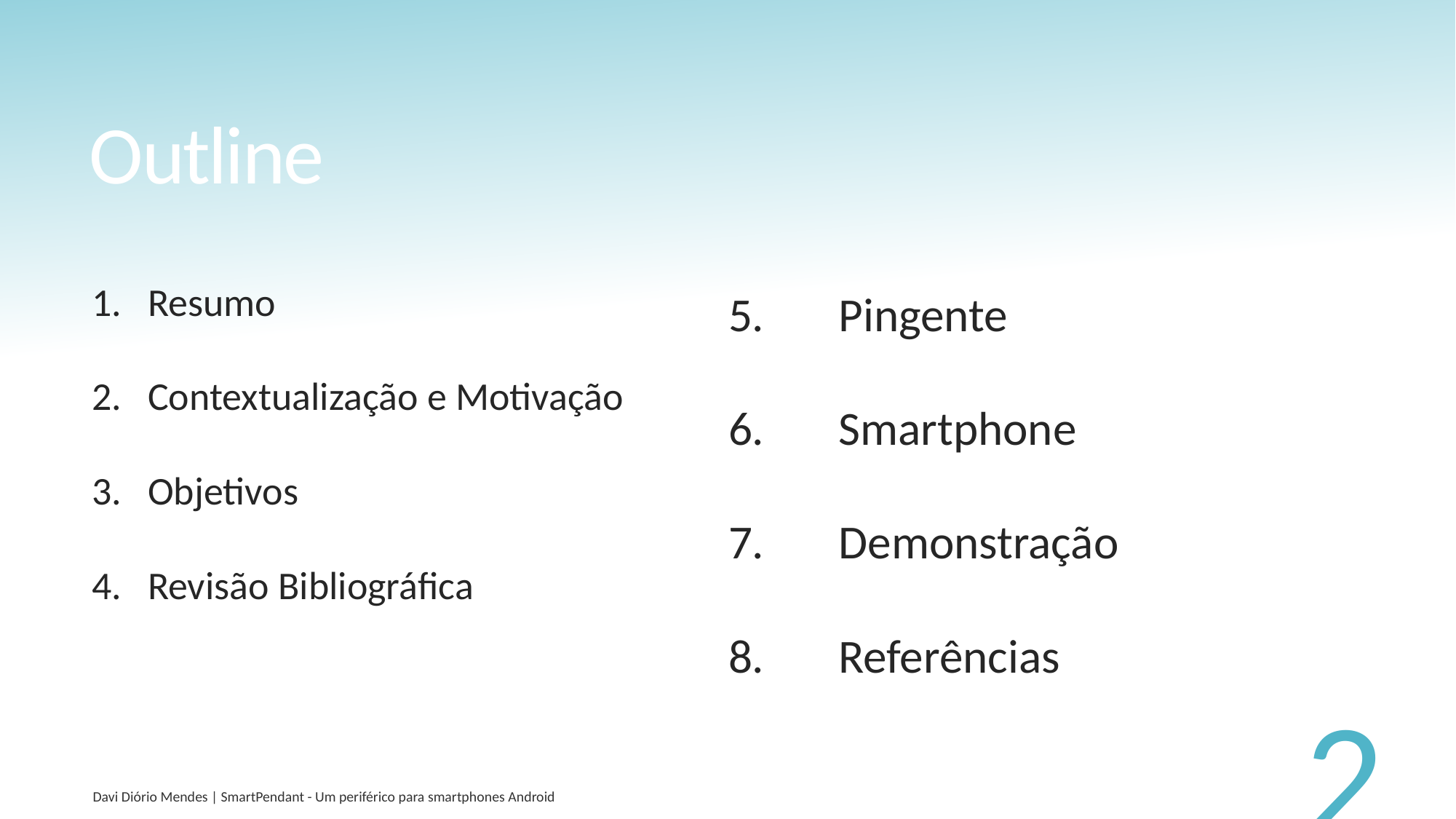

# Outline
Resumo
Contextualização e Motivação
Objetivos
Revisão Bibliográfica
Pingente
Smartphone
Demonstração
Referências
2
Davi Diório Mendes | SmartPendant - Um periférico para smartphones Android